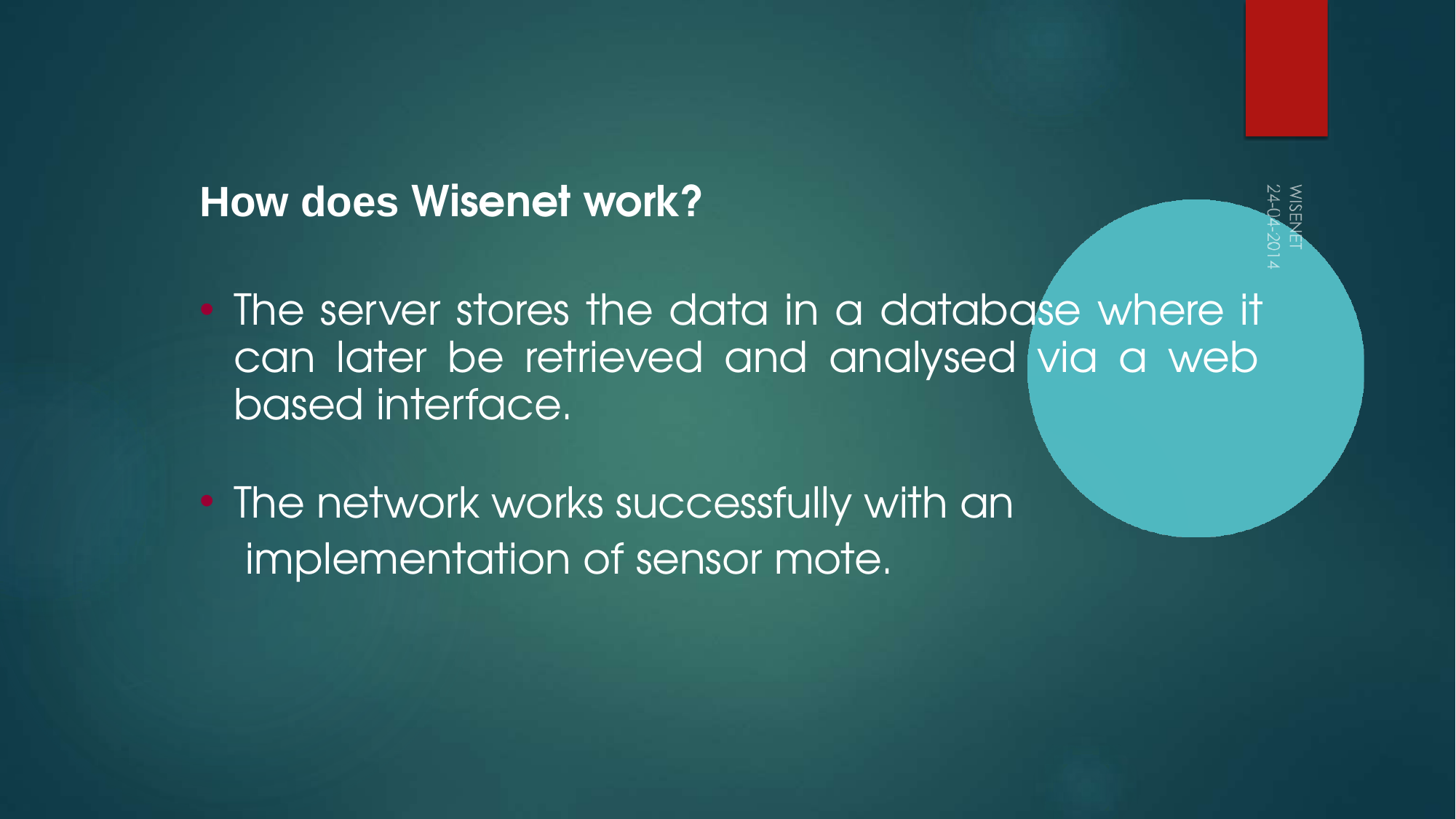

How does Wisenet work?

The server stores the data in a database where it  can later be retrieved and analysed via a web  based interface.
The network works successfully with an  implementation of sensor mote.